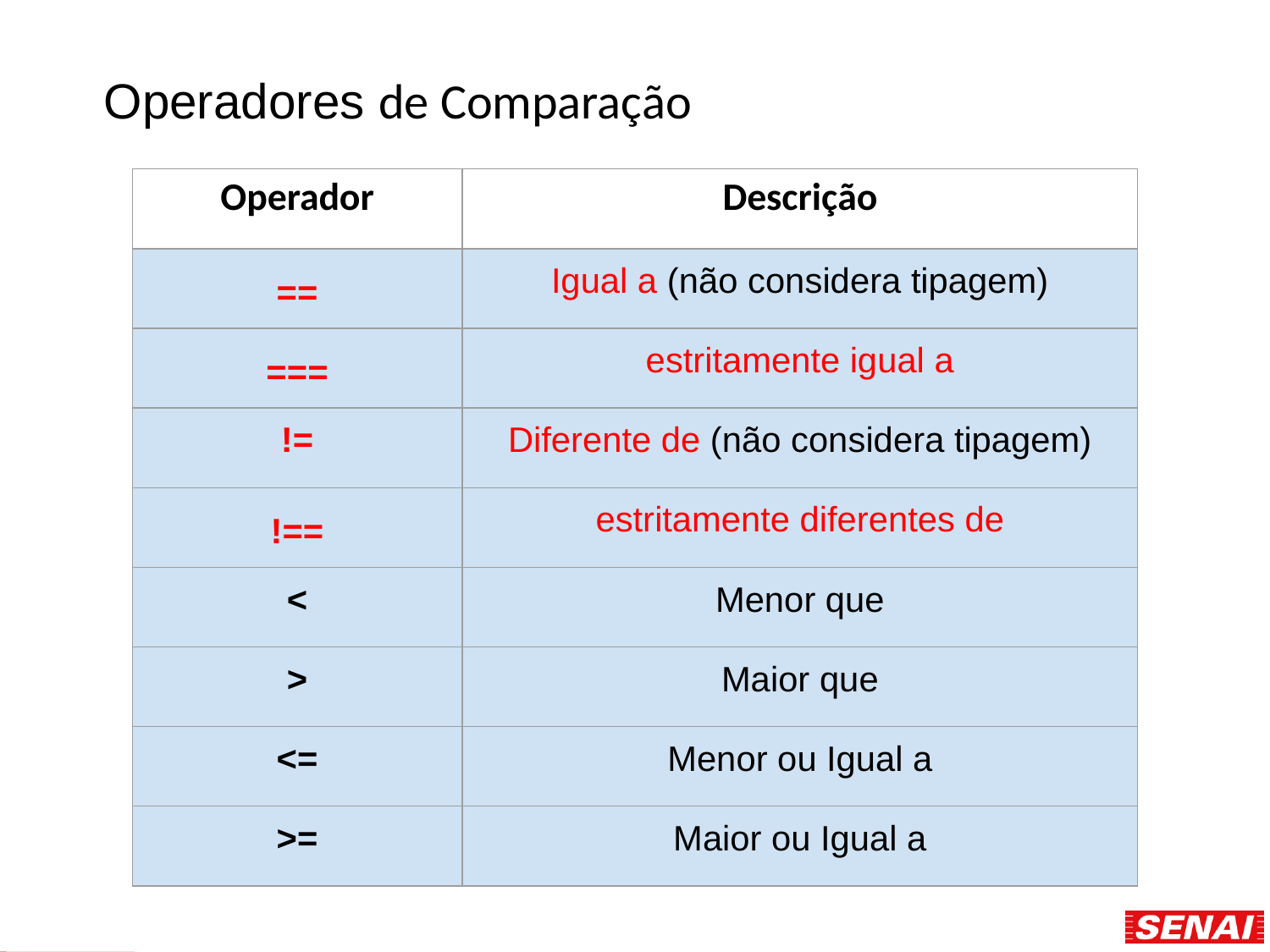

# Operadores de Comparação
| Operador | Descrição |
| --- | --- |
| == | Igual a (não considera tipagem) |
| === | estritamente igual a |
| != | Diferente de (não considera tipagem) |
| !== | estritamente diferentes de |
| < | Menor que |
| > | Maior que |
| <= | Menor ou Igual a |
| >= | Maior ou Igual a |